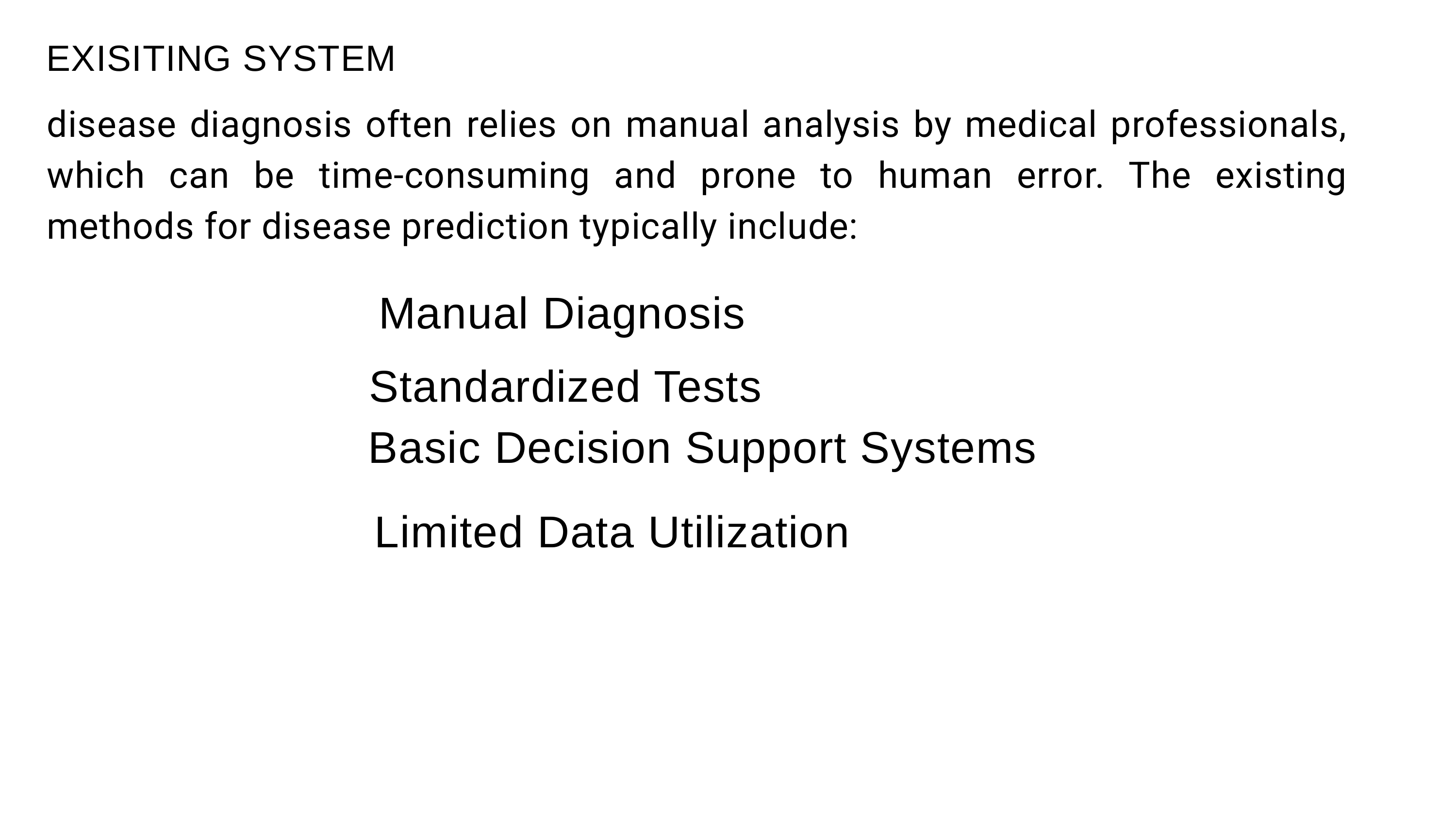

EXISITING SYSTEM
disease diagnosis often relies on manual analysis by medical professionals, which can be time-consuming and prone to human error. The existing methods for disease prediction typically include:
Manual Diagnosis
Standardized Tests
Basic Decision Support Systems
Limited Data Utilization